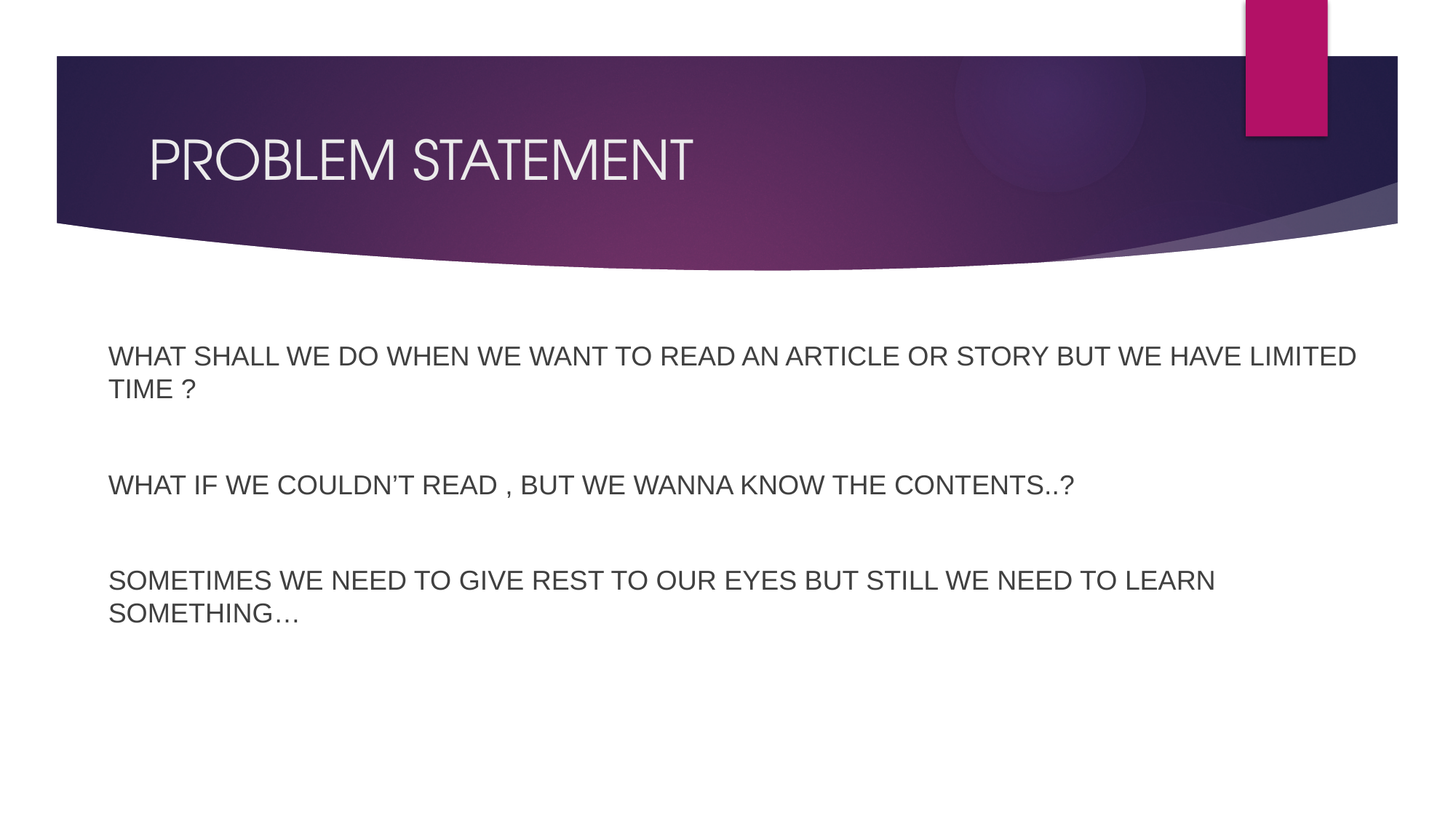

# PROBLEM STATEMENT
WHAT SHALL WE DO WHEN WE WANT TO READ AN ARTICLE OR STORY BUT WE HAVE LIMITED TIME ?

WHAT IF WE COULDN’T READ , BUT WE WANNA KNOW THE CONTENTS..?

SOMETIMES WE NEED TO GIVE REST TO OUR EYES BUT STILL WE NEED TO LEARN SOMETHING…